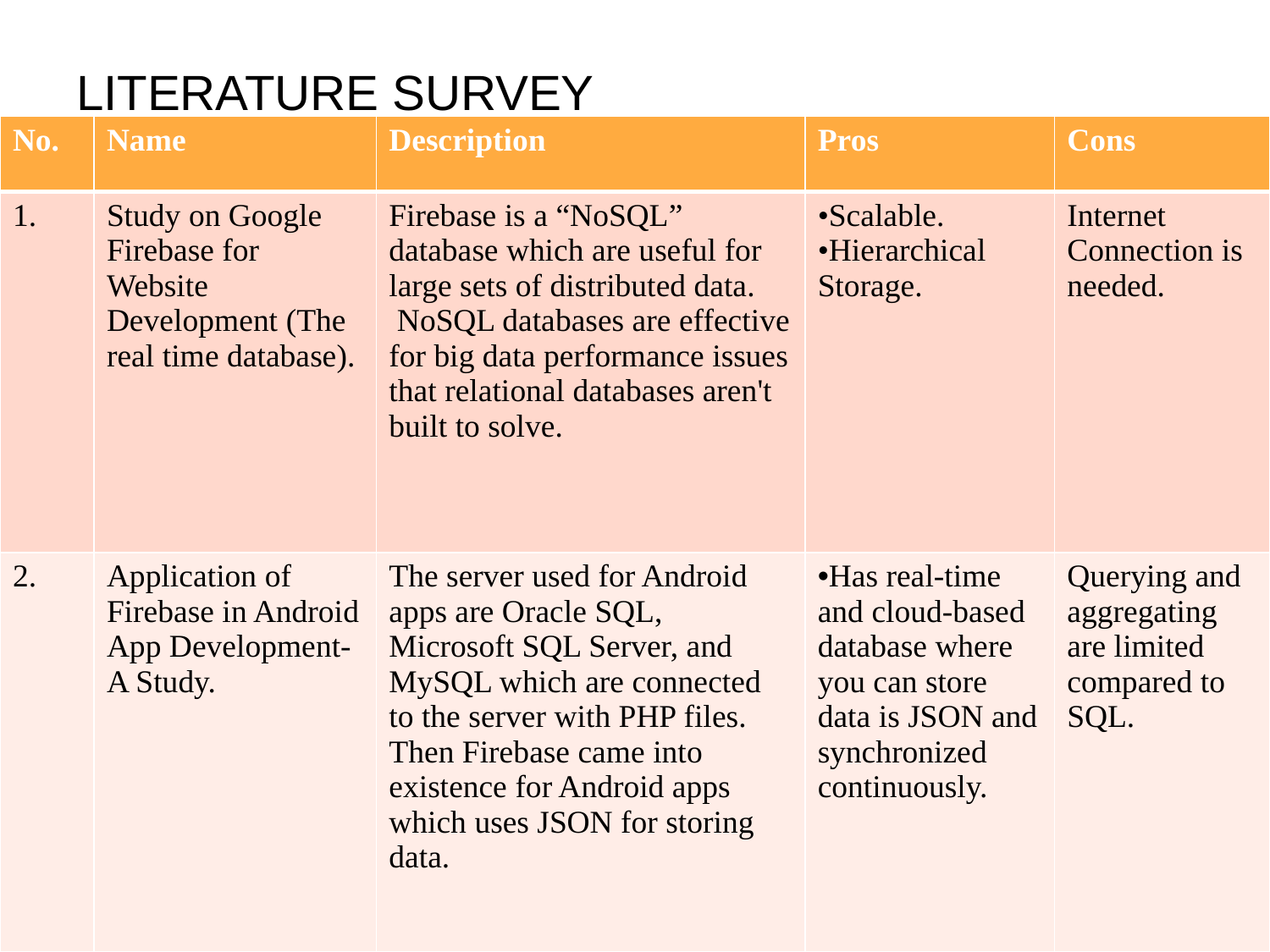

# LITERATURE SURVEY
| No. | Name | Description | Pros | Cons |
| --- | --- | --- | --- | --- |
| 1. | Study on Google Firebase for Website Development (The real time database). | Firebase is a “NoSQL” database which are useful for large sets of distributed data. NoSQL databases are effective for big data performance issues that relational databases aren't built to solve. | •Scalable. •Hierarchical Storage. | Internet Connection is needed. |
| 2. | Application of Firebase in Android App Development- A Study. | The server used for Android apps are Oracle SQL, Microsoft SQL Server, and MySQL which are connected to the server with PHP files. Then Firebase came into existence for Android apps which uses JSON for storing data. | Has real-time and cloud-based database where you can store data is JSON and synchronized continuously. | Querying and aggregating are limited compared to SQL. |